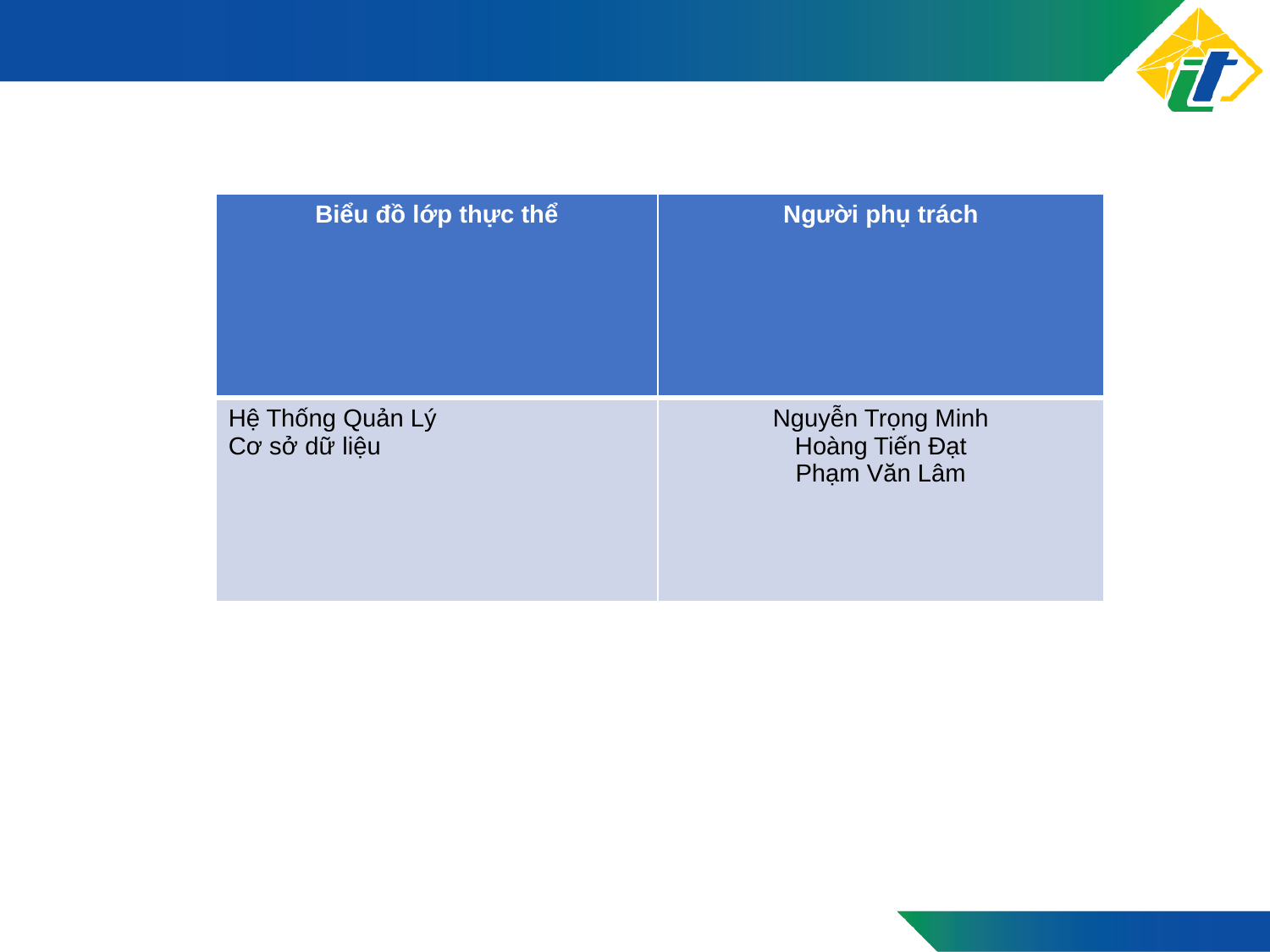

#

| Biểu đồ lớp thực thể | Người phụ trách |
| --- | --- |
| Hệ Thống Quản Lý Cơ sở dữ liệu | Nguyễn Trọng Minh Hoàng Tiến Đạt Phạm Văn Lâm |